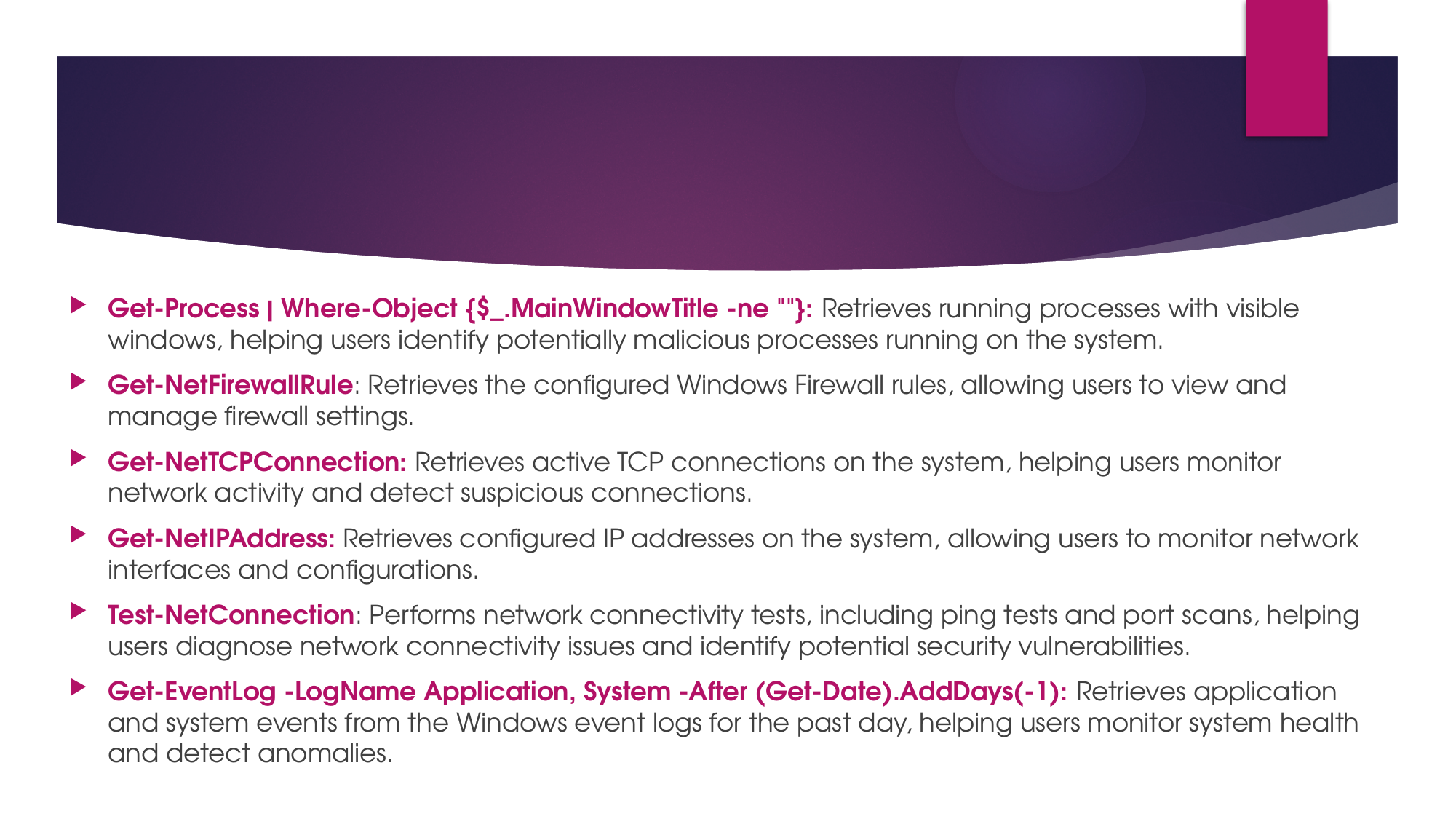

#
Get-Process | Where-Object {$_.MainWindowTitle -ne ""}: Retrieves running processes with visible windows, helping users identify potentially malicious processes running on the system.
Get-NetFirewallRule: Retrieves the configured Windows Firewall rules, allowing users to view and manage firewall settings.
Get-NetTCPConnection: Retrieves active TCP connections on the system, helping users monitor network activity and detect suspicious connections.
Get-NetIPAddress: Retrieves configured IP addresses on the system, allowing users to monitor network interfaces and configurations.
Test-NetConnection: Performs network connectivity tests, including ping tests and port scans, helping users diagnose network connectivity issues and identify potential security vulnerabilities.
Get-EventLog -LogName Application, System -After (Get-Date).AddDays(-1): Retrieves application and system events from the Windows event logs for the past day, helping users monitor system health and detect anomalies.